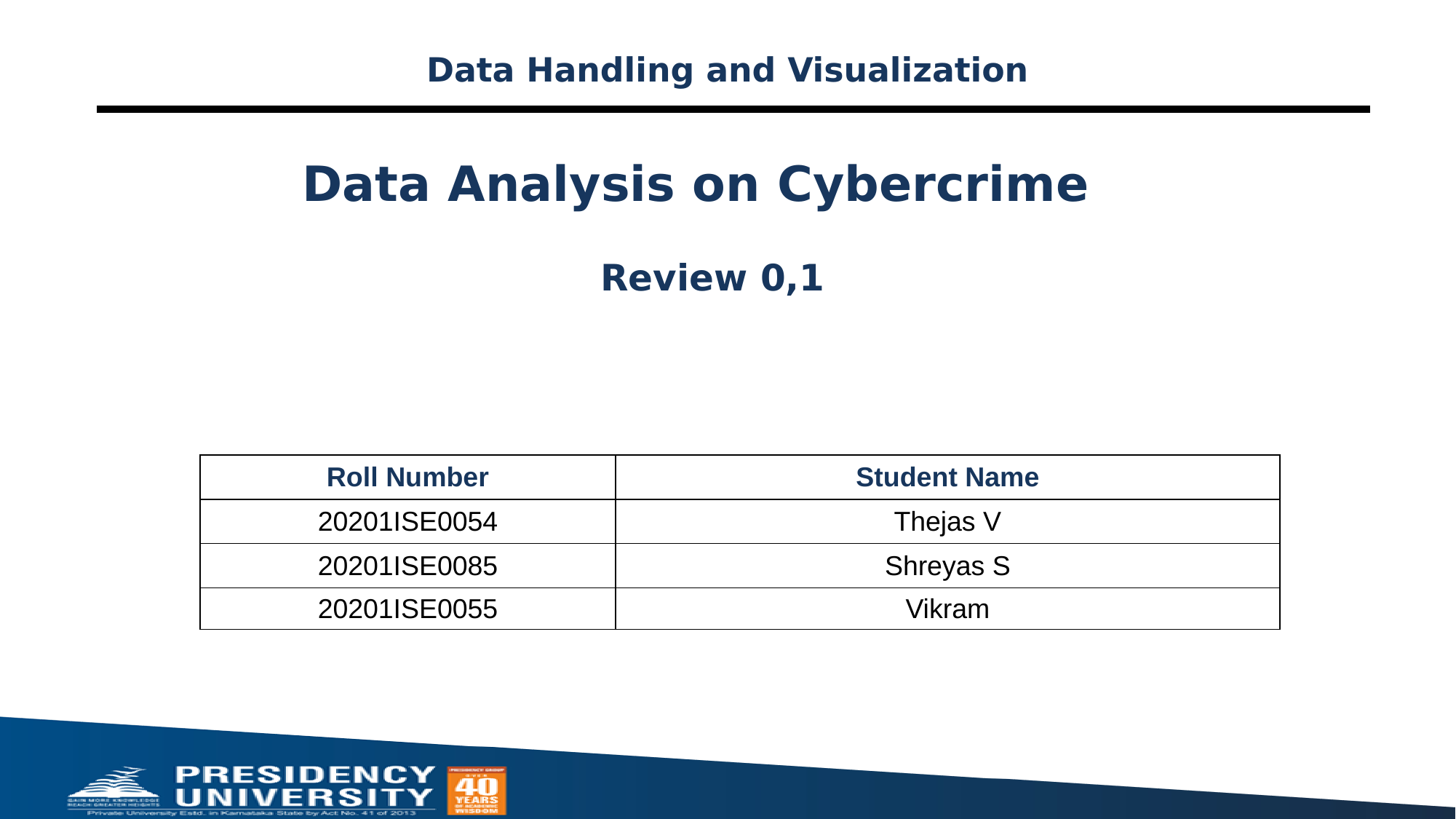

Data Handling and Visualization
# Data Analysis on Cybercrime
Review 0,1
| Roll Number | Student Name |
| --- | --- |
| 20201ISE0054 | Thejas V |
| 20201ISE0085 | Shreyas S |
| 20201ISE0055 | Vikram |